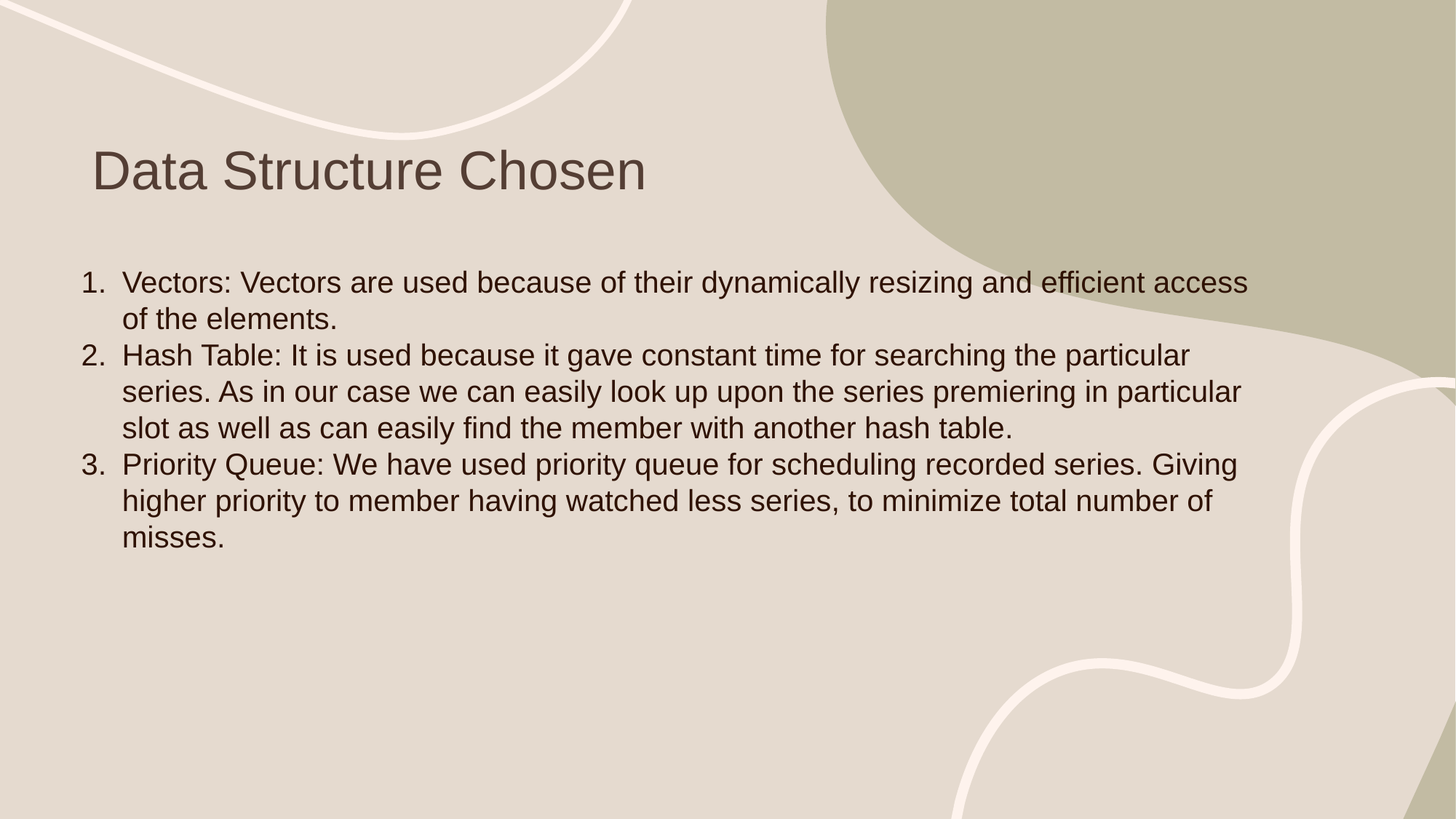

# Data Structure Chosen
Vectors: Vectors are used because of their dynamically resizing and efficient access of the elements.
Hash Table: It is used because it gave constant time for searching the particular series. As in our case we can easily look up upon the series premiering in particular slot as well as can easily find the member with another hash table.
Priority Queue: We have used priority queue for scheduling recorded series. Giving higher priority to member having watched less series, to minimize total number of misses.